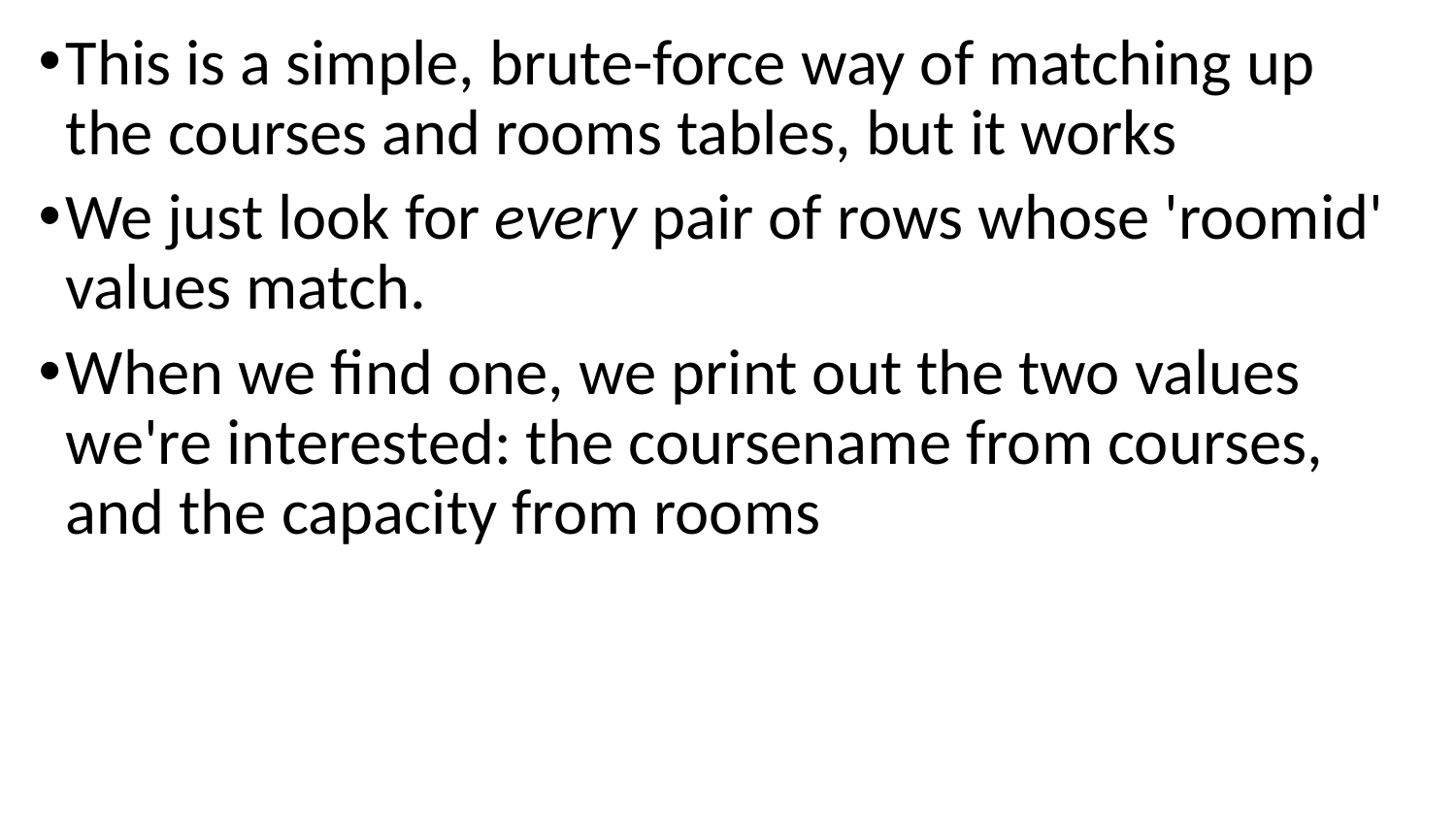

This is a simple, brute-force way of matching up the courses and rooms tables, but it works
We just look for every pair of rows whose 'roomid' values match.
When we find one, we print out the two values we're interested: the coursename from courses, and the capacity from rooms